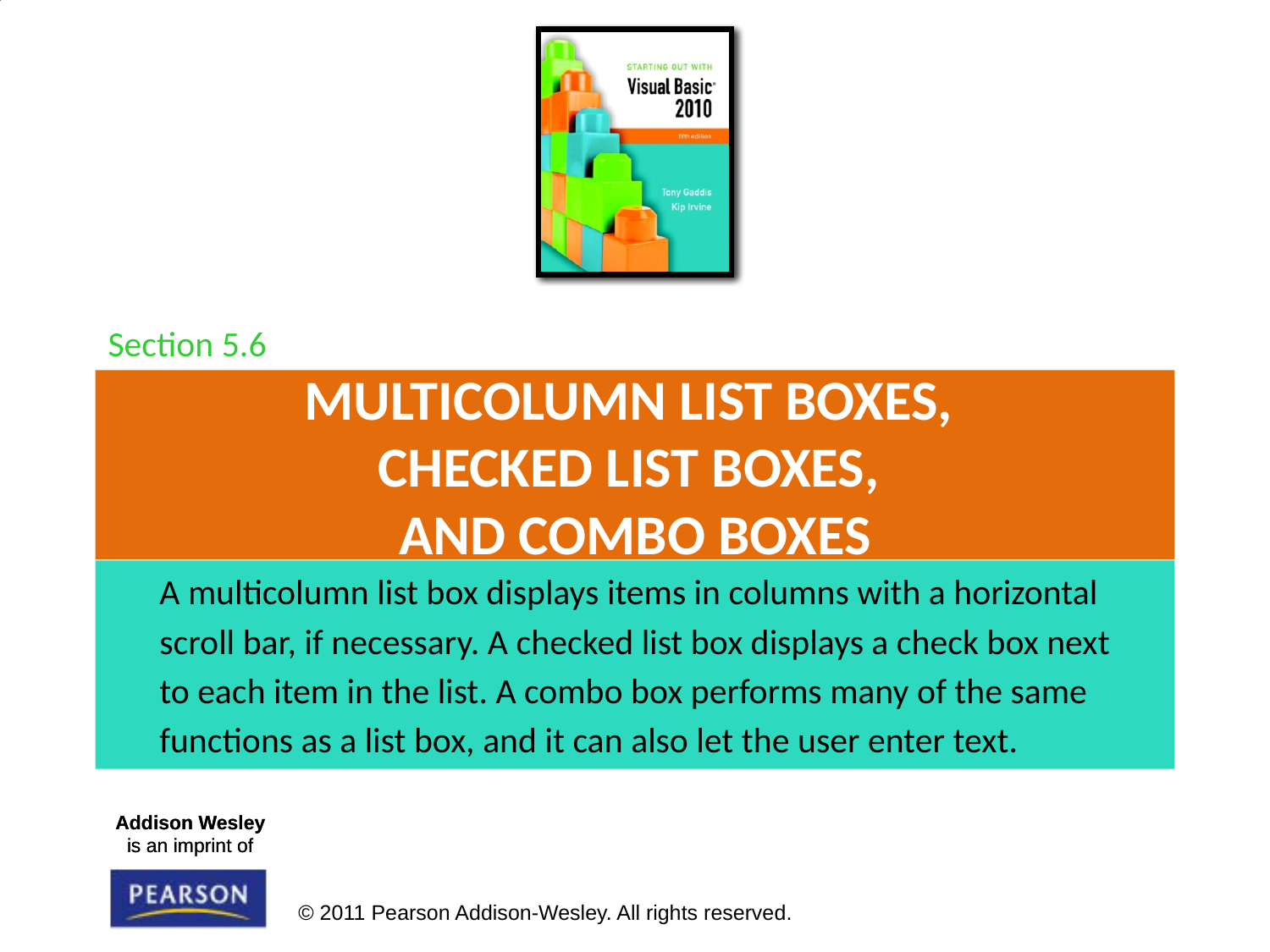

Section 5.6
# Multicolumn List Boxes, Checked List Boxes, and Combo Boxes
A multicolumn list box displays items in columns with a horizontal
scroll bar, if necessary. A checked list box displays a check box next
to each item in the list. A combo box performs many of the same
functions as a list box, and it can also let the user enter text.